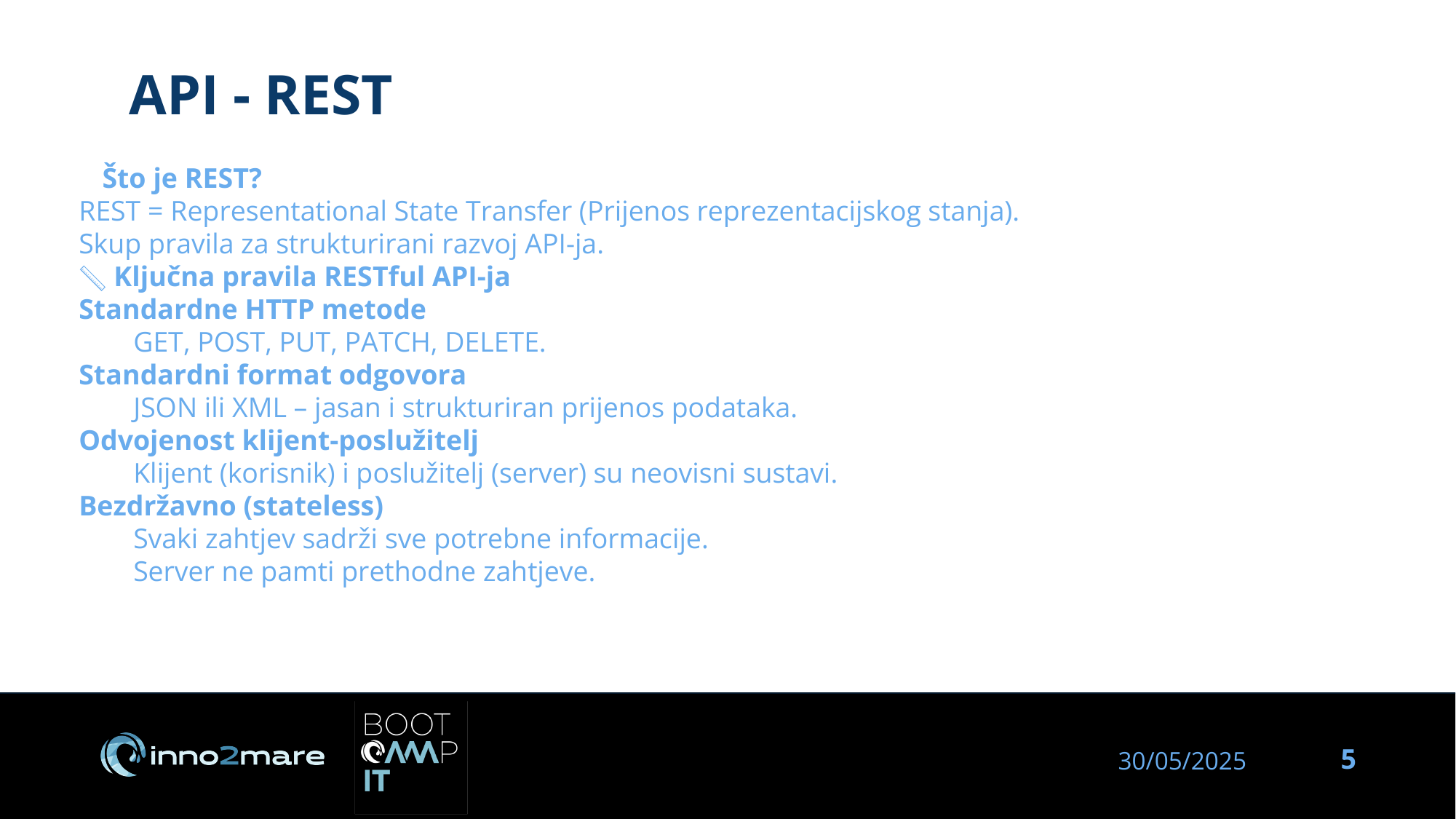

API - REST
🧱 Što je REST?
REST = Representational State Transfer (Prijenos reprezentacijskog stanja).
Skup pravila za strukturirani razvoj API-ja.
📏 Ključna pravila RESTful API-ja
Standardne HTTP metode
GET, POST, PUT, PATCH, DELETE.
Standardni format odgovora
JSON ili XML – jasan i strukturiran prijenos podataka.
Odvojenost klijent-poslužitelj
Klijent (korisnik) i poslužitelj (server) su neovisni sustavi.
Bezdržavno (stateless)
Svaki zahtjev sadrži sve potrebne informacije.
Server ne pamti prethodne zahtjeve.